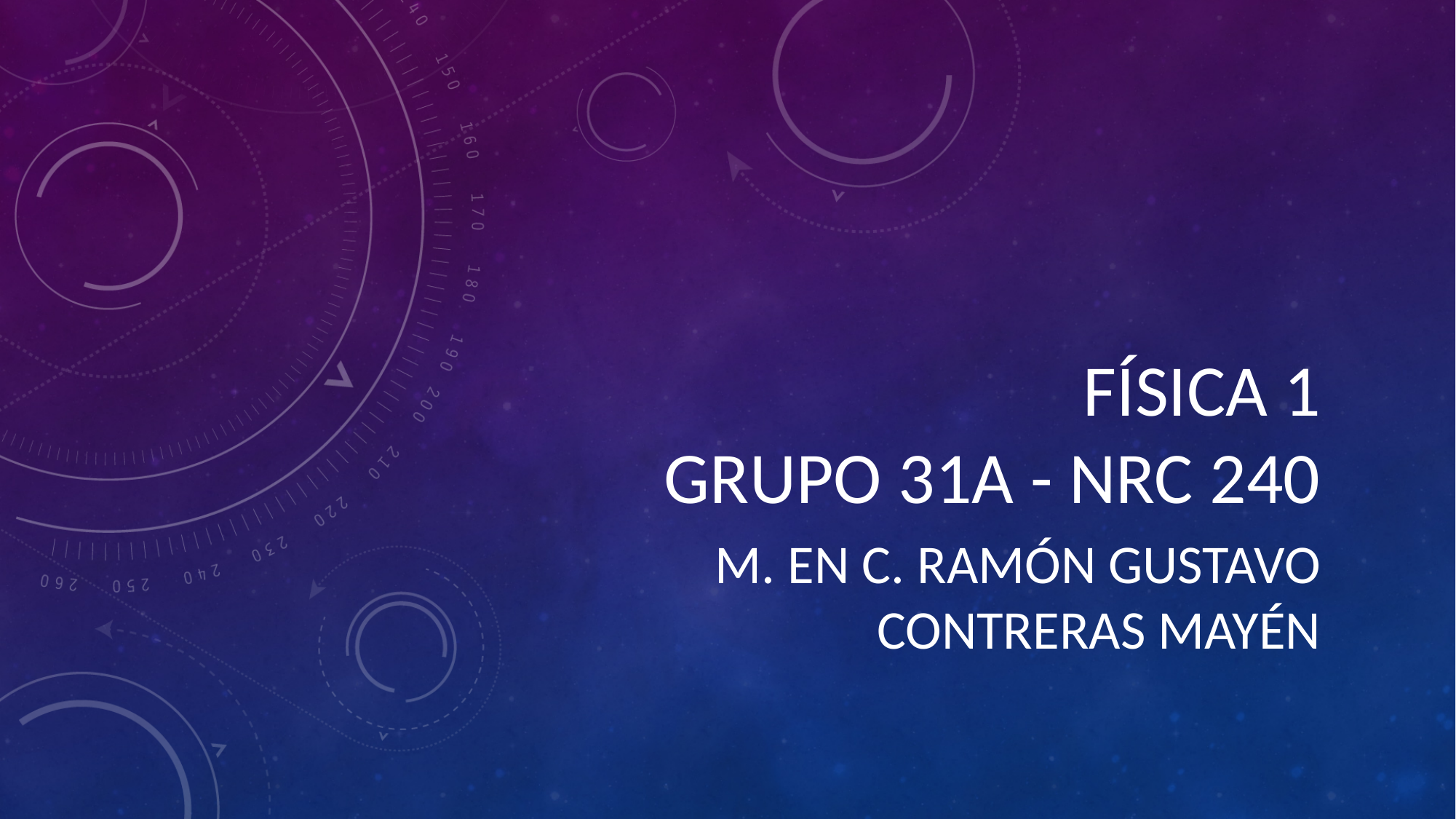

# Física 1 Grupo 31A - NRC 240
M. en C. Ramón Gustavo Contreras Mayén